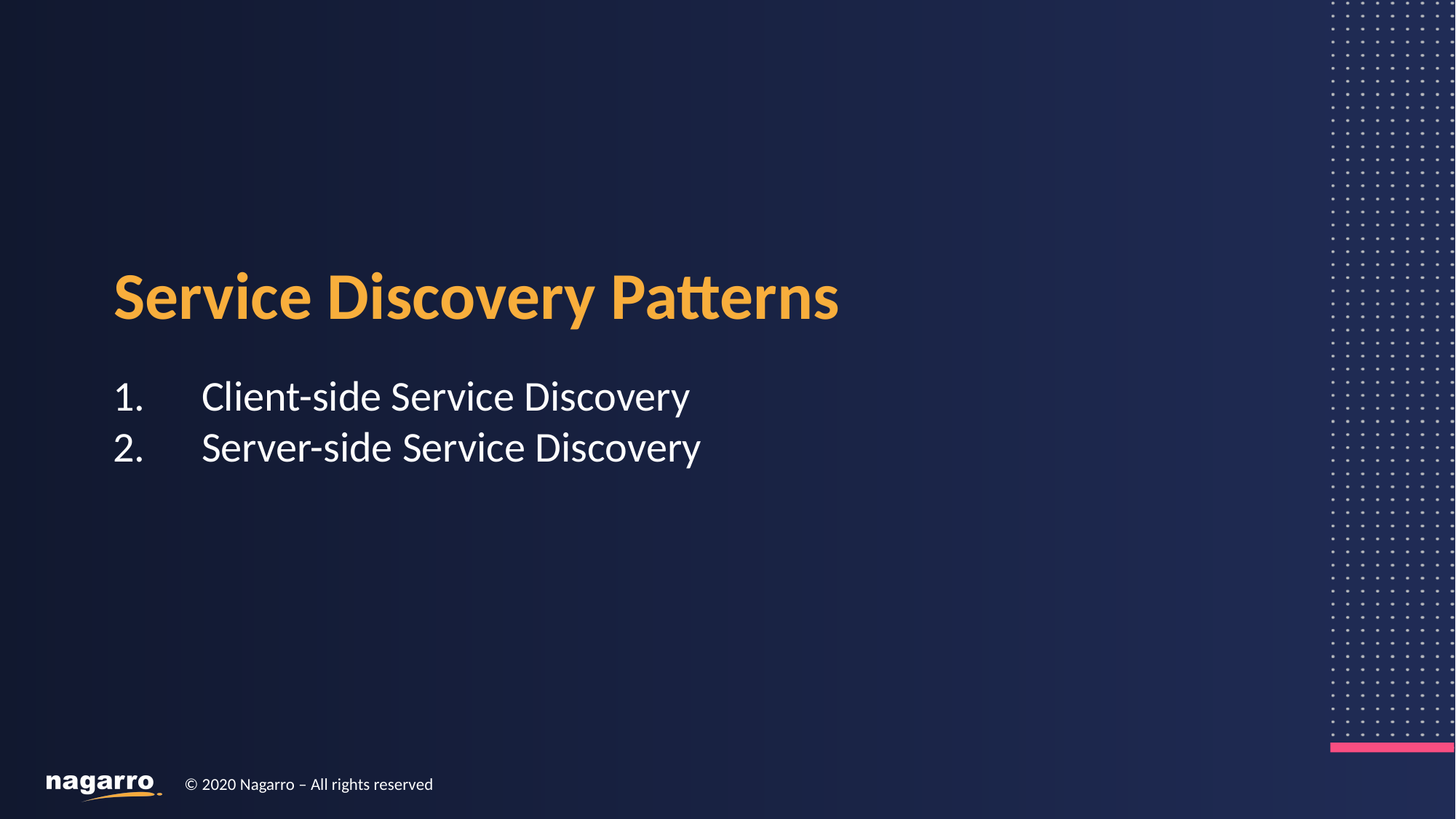

Service Discovery Patterns
Client-side Service Discovery
Server-side Service Discovery